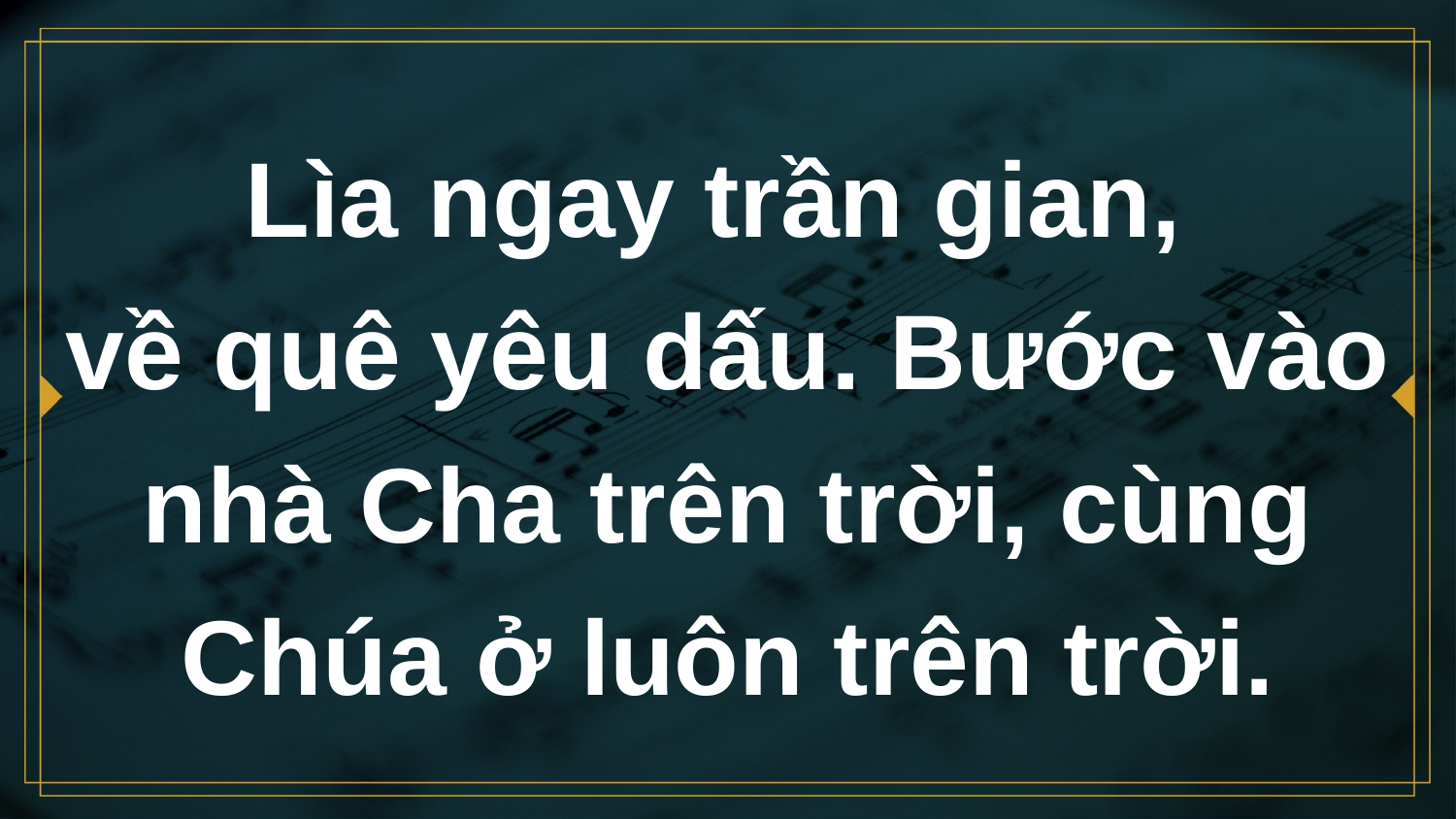

# Lìa ngay trần gian, về quê yêu dấu. Bước vào nhà Cha trên trời, cùng Chúa ở luôn trên trời.